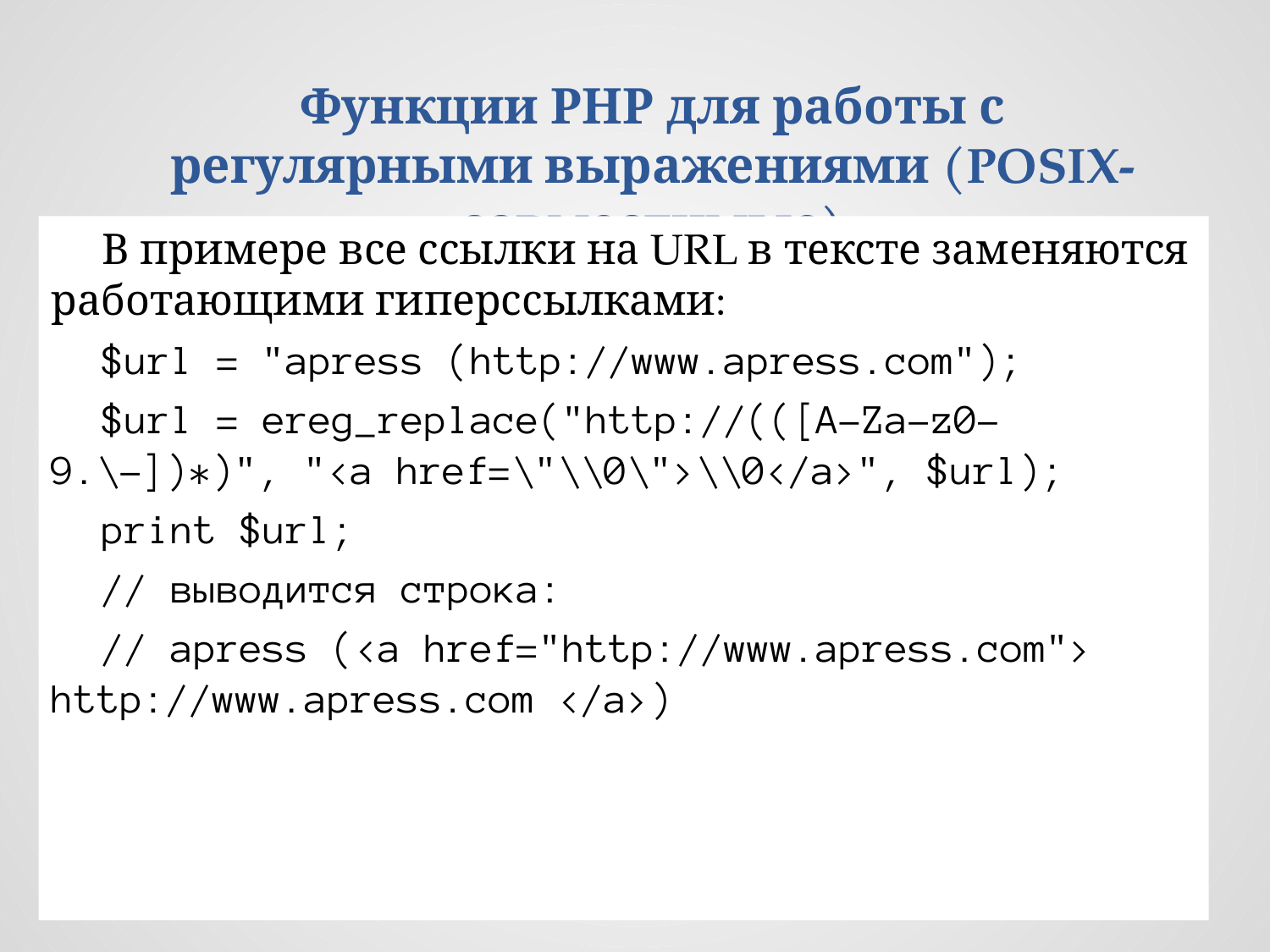

Функции РНР для работы с регулярными выражениями (POSIX-совместимые)
В примере все ссылки на URL в тексте заменяются работающими гиперссылками:
$url = "apress (http://www.apress.com");
$url = ereg_replace("http://(([A-Za-z0-9.\-])*)", "<a href=\"\\0\">\\0</a>", $url);
print $url;
// выводится строка:
// apress (<a href="http://www.apress.com"> http://www.apress.com </a>)